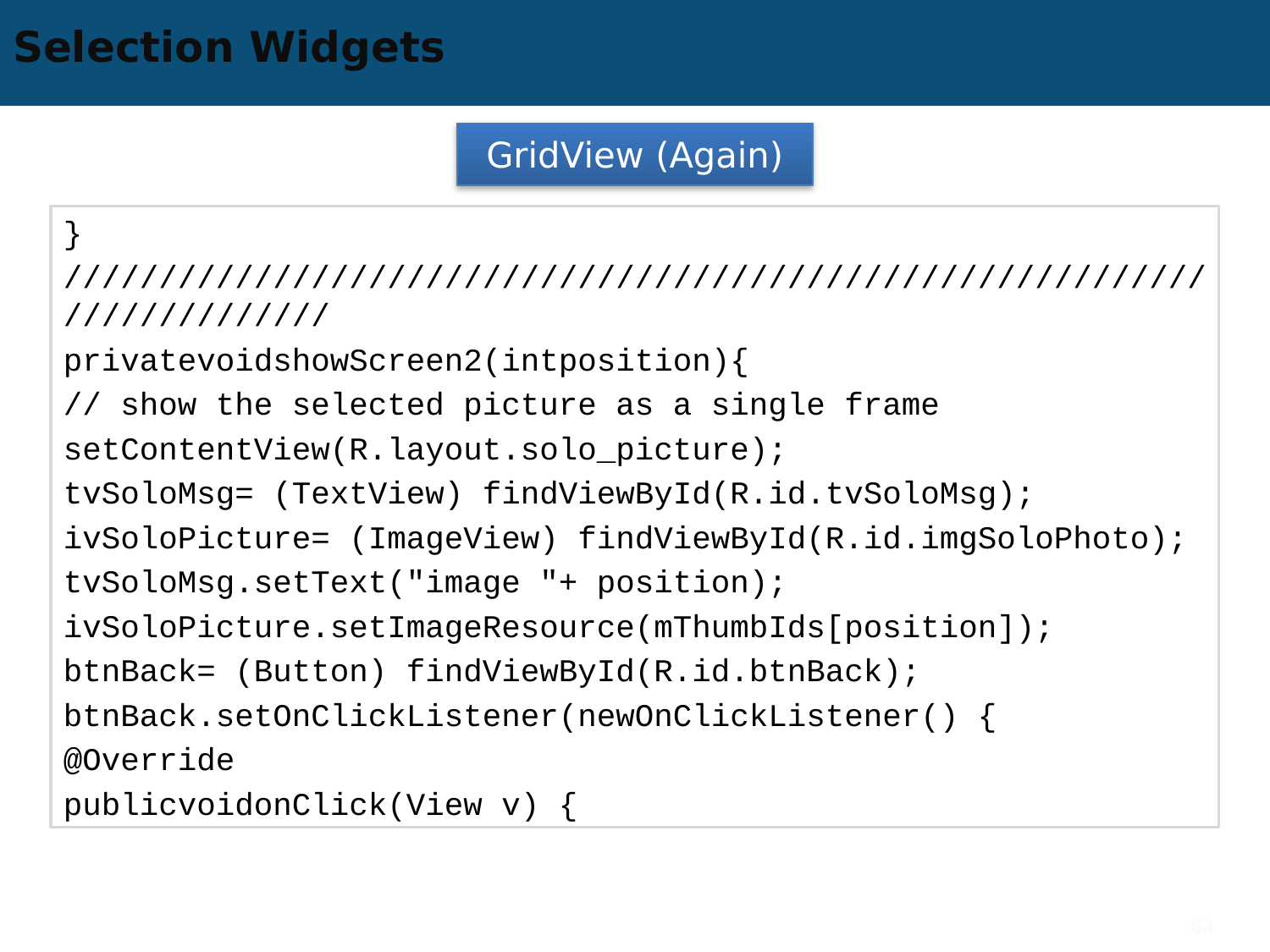

# Selection Widgets
GridView (Again)
}
//////////////////////////////////////////////////////////////////////////
privatevoidshowScreen2(intposition){
// show the selected picture as a single frame
setContentView(R.layout.solo_picture);
tvSoloMsg= (TextView) findViewById(R.id.tvSoloMsg);
ivSoloPicture= (ImageView) findViewById(R.id.imgSoloPhoto);
tvSoloMsg.setText("image "+ position);
ivSoloPicture.setImageResource(mThumbIds[position]);
btnBack= (Button) findViewById(R.id.btnBack);
btnBack.setOnClickListener(newOnClickListener() {
@Override
publicvoidonClick(View v) {